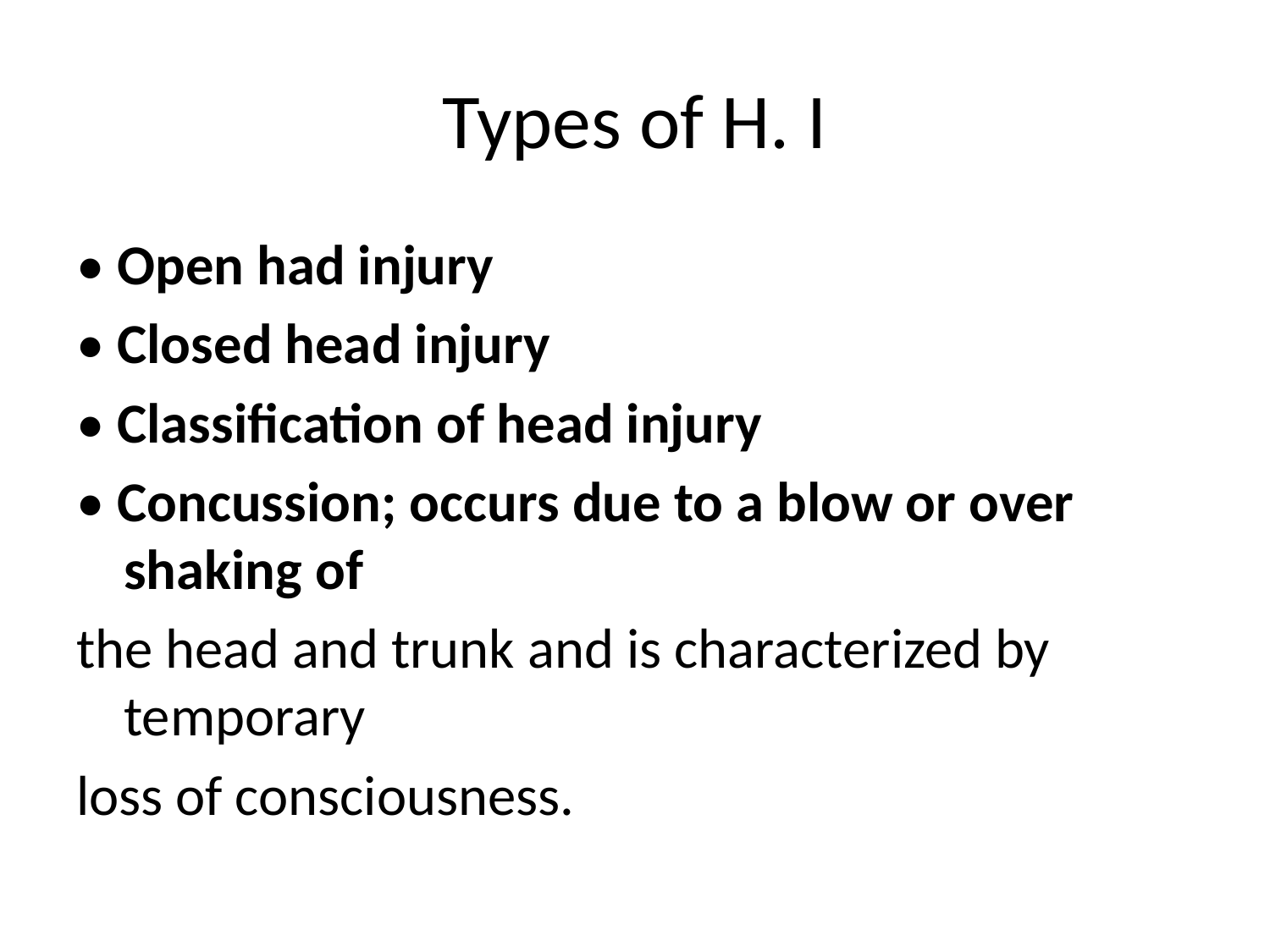

# Types of H. I
• Open had injury
• Closed head injury
• Classification of head injury
• Concussion; occurs due to a blow or over shaking of
the head and trunk and is characterized by temporary
loss of consciousness.